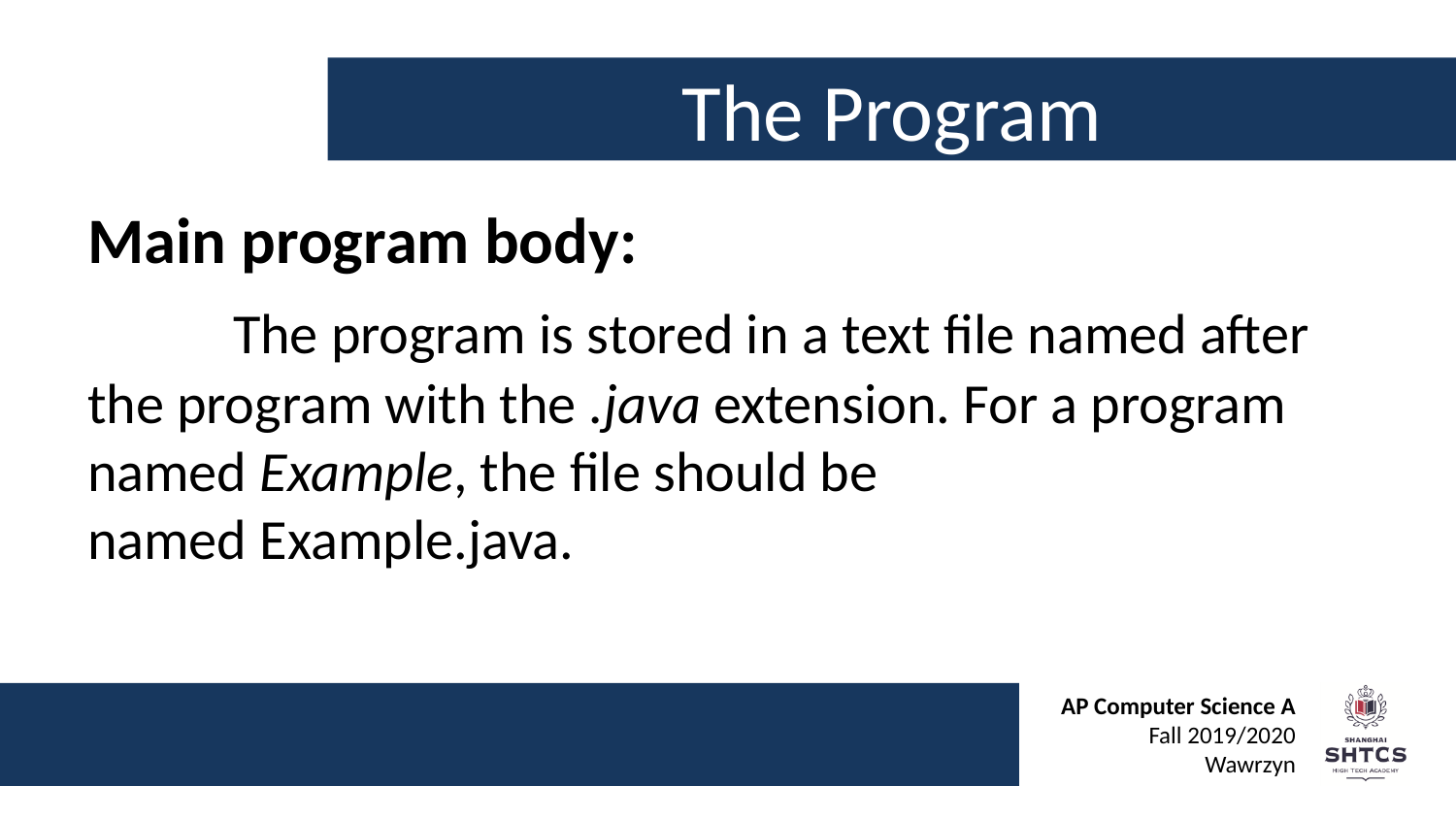

# The Program
Main program body:
	The program is stored in a text file named after the program with the .java extension. For a program named Example, the file should be named Example.java.